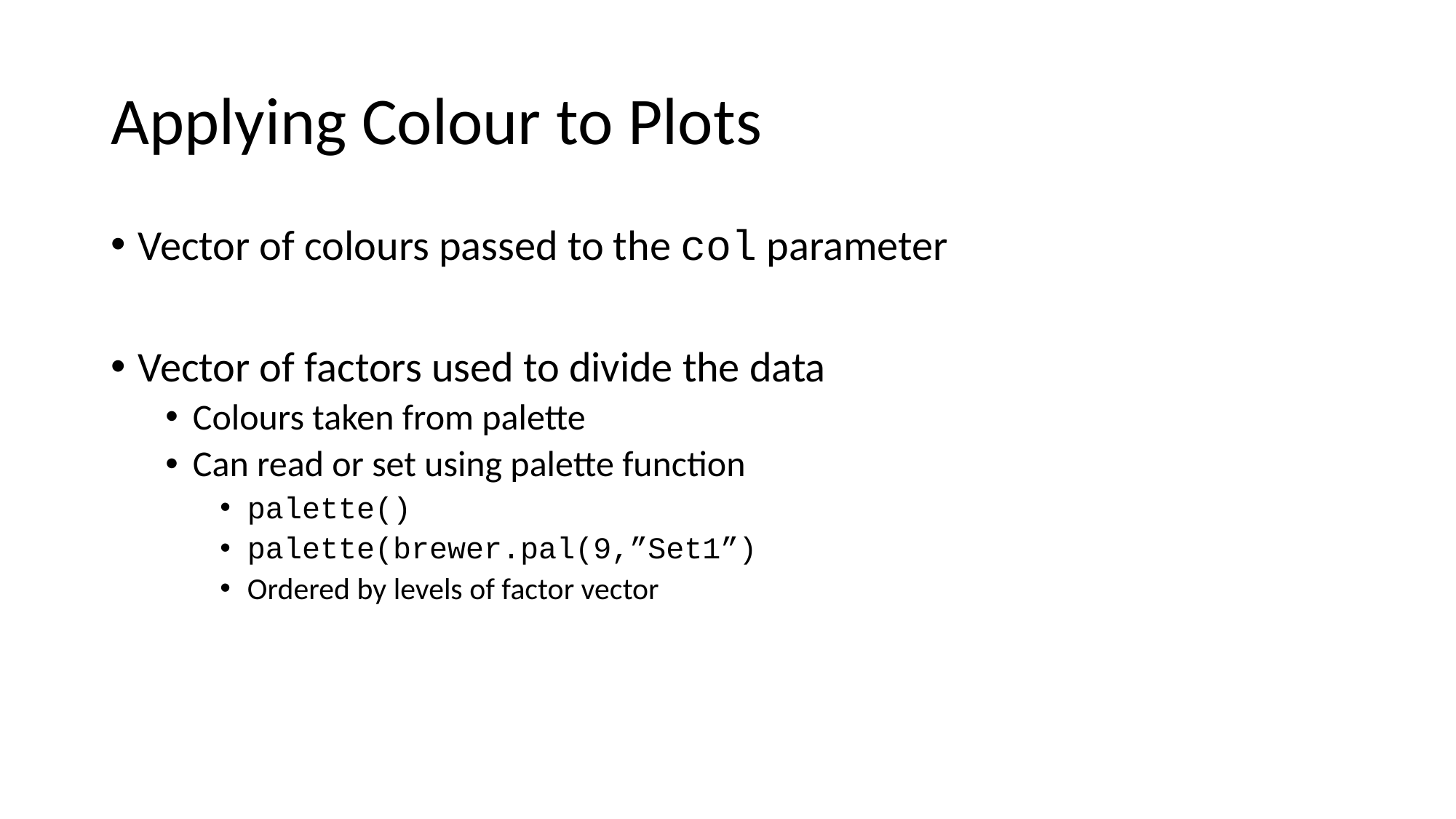

# Applying Colour to Plots
Vector of colours passed to the col parameter

Vector of factors used to divide the data
Colours taken from palette
Can read or set using palette function
palette()
palette(brewer.pal(9,”Set1”)
Ordered by levels of factor vector